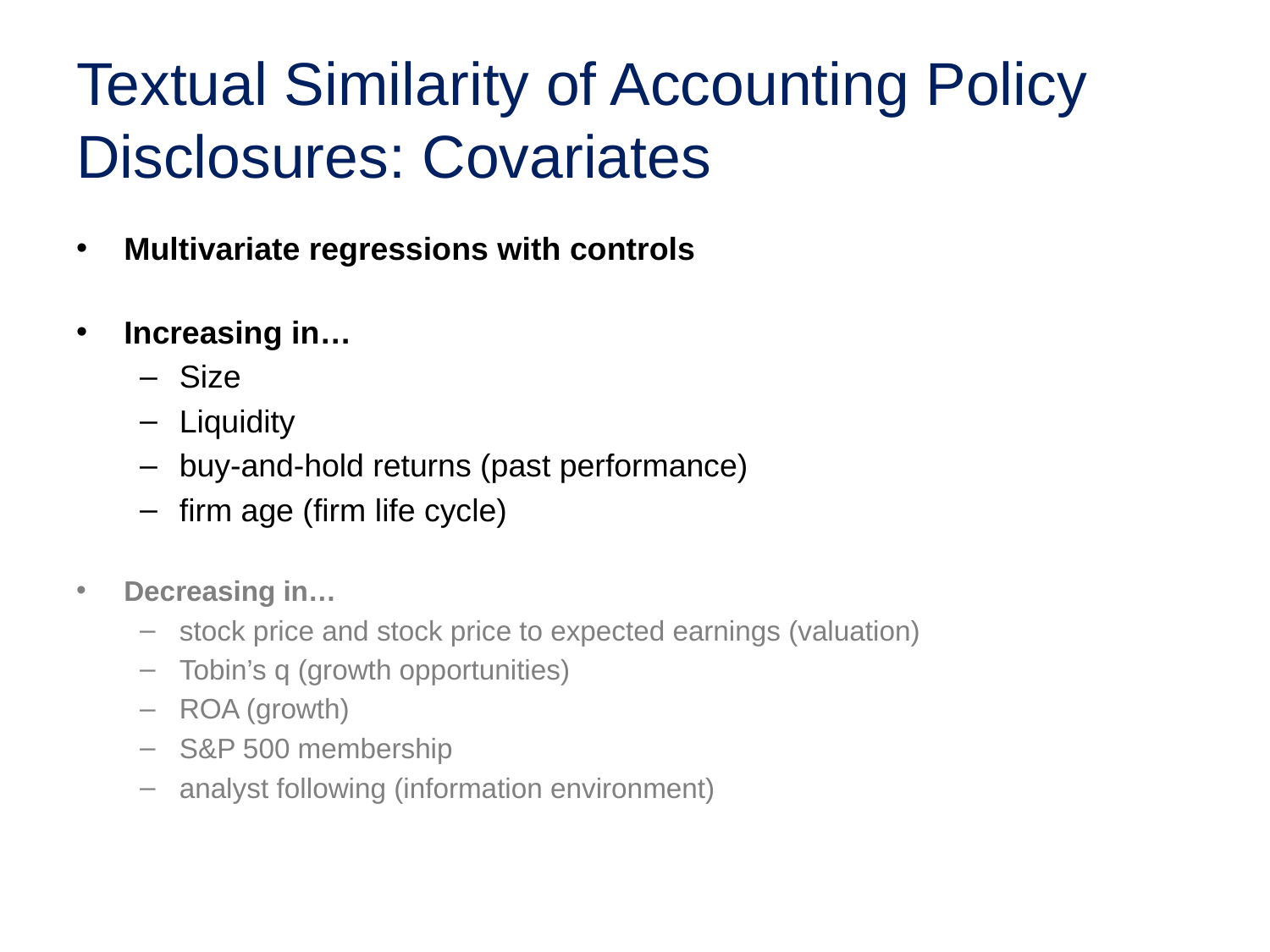

# Textual Similarity of Accounting Policy Disclosures: Covariates
Multivariate regressions with controls

Increasing in…
Size
Liquidity
buy-and-hold returns (past performance)
firm age (firm life cycle)

Decreasing in…
stock price and stock price to expected earnings (valuation)
Tobin’s q (growth opportunities)
ROA (growth)
S&P 500 membership
analyst following (information environment)